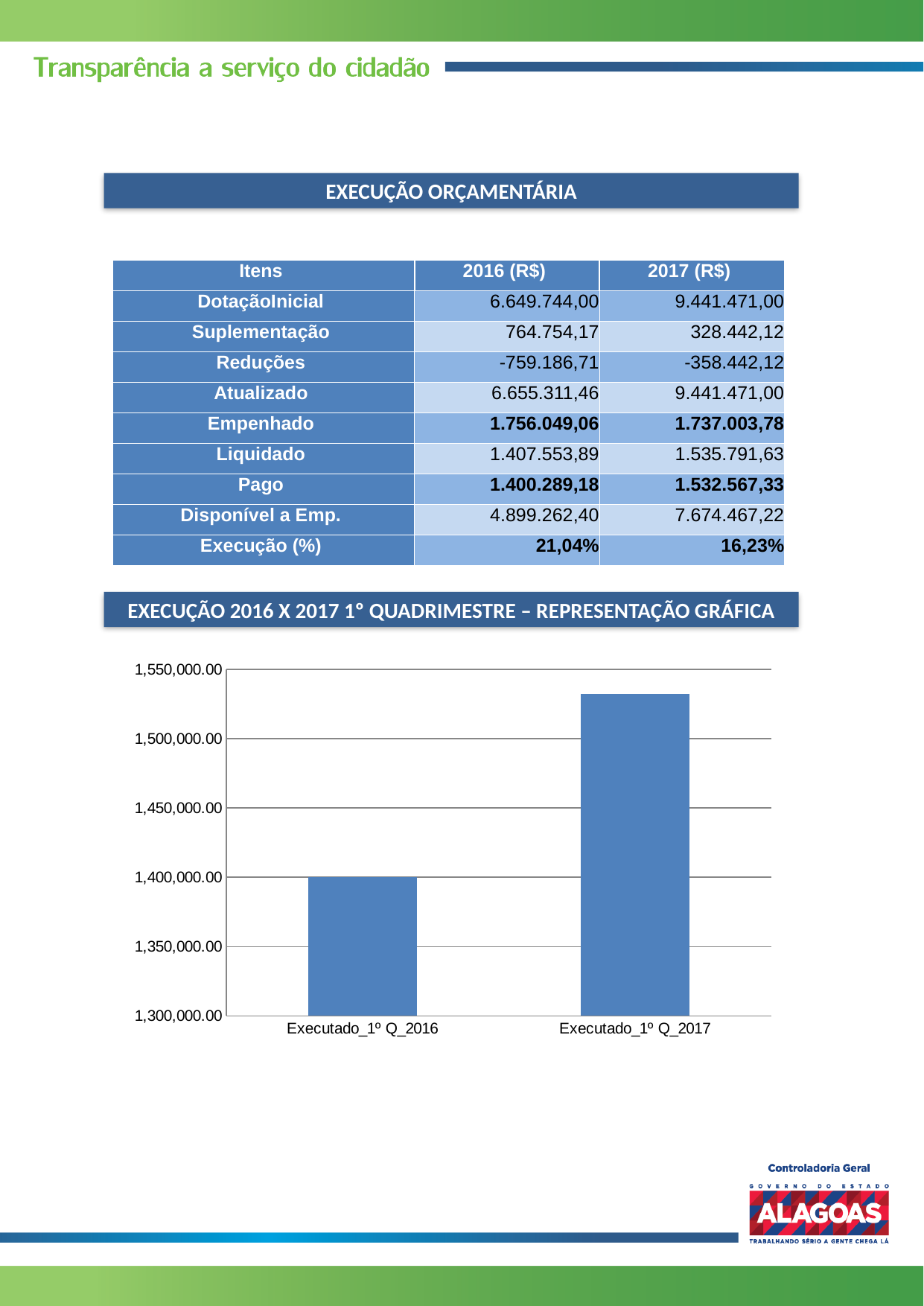

EXECUÇÃO ORÇAMENTÁRIA
| Itens | 2016 (R$) | 2017 (R$) |
| --- | --- | --- |
| DotaçãoInicial | 6.649.744,00 | 9.441.471,00 |
| Suplementação | 764.754,17 | 328.442,12 |
| Reduções | -759.186,71 | -358.442,12 |
| Atualizado | 6.655.311,46 | 9.441.471,00 |
| Empenhado | 1.756.049,06 | 1.737.003,78 |
| Liquidado | 1.407.553,89 | 1.535.791,63 |
| Pago | 1.400.289,18 | 1.532.567,33 |
| Disponível a Emp. | 4.899.262,40 | 7.674.467,22 |
| Execução (%) | 21,04% | 16,23% |
EXECUÇÃO 2016 X 2017 1º QUADRIMESTRE – REPRESENTAÇÃO GRÁFICA

### Chart

| Category |  |
|---|---|
| Executado_1º Q_2016 | 1400289.1800000006 |
| Executado_1º Q_2017 | 1532567.33 |